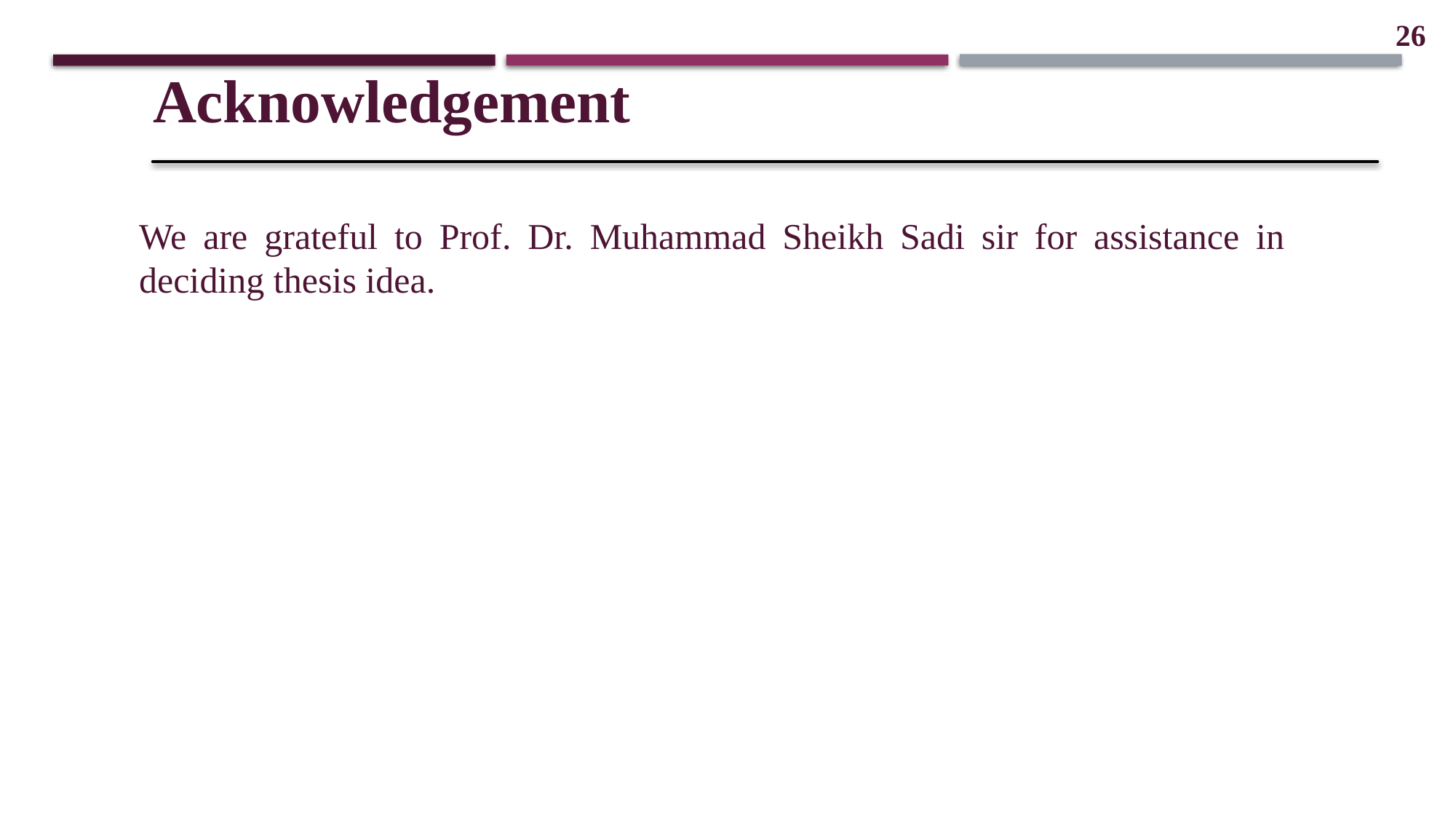

26
Acknowledgement
We are grateful to Prof. Dr. Muhammad Sheikh Sadi sir for assistance in deciding thesis idea.